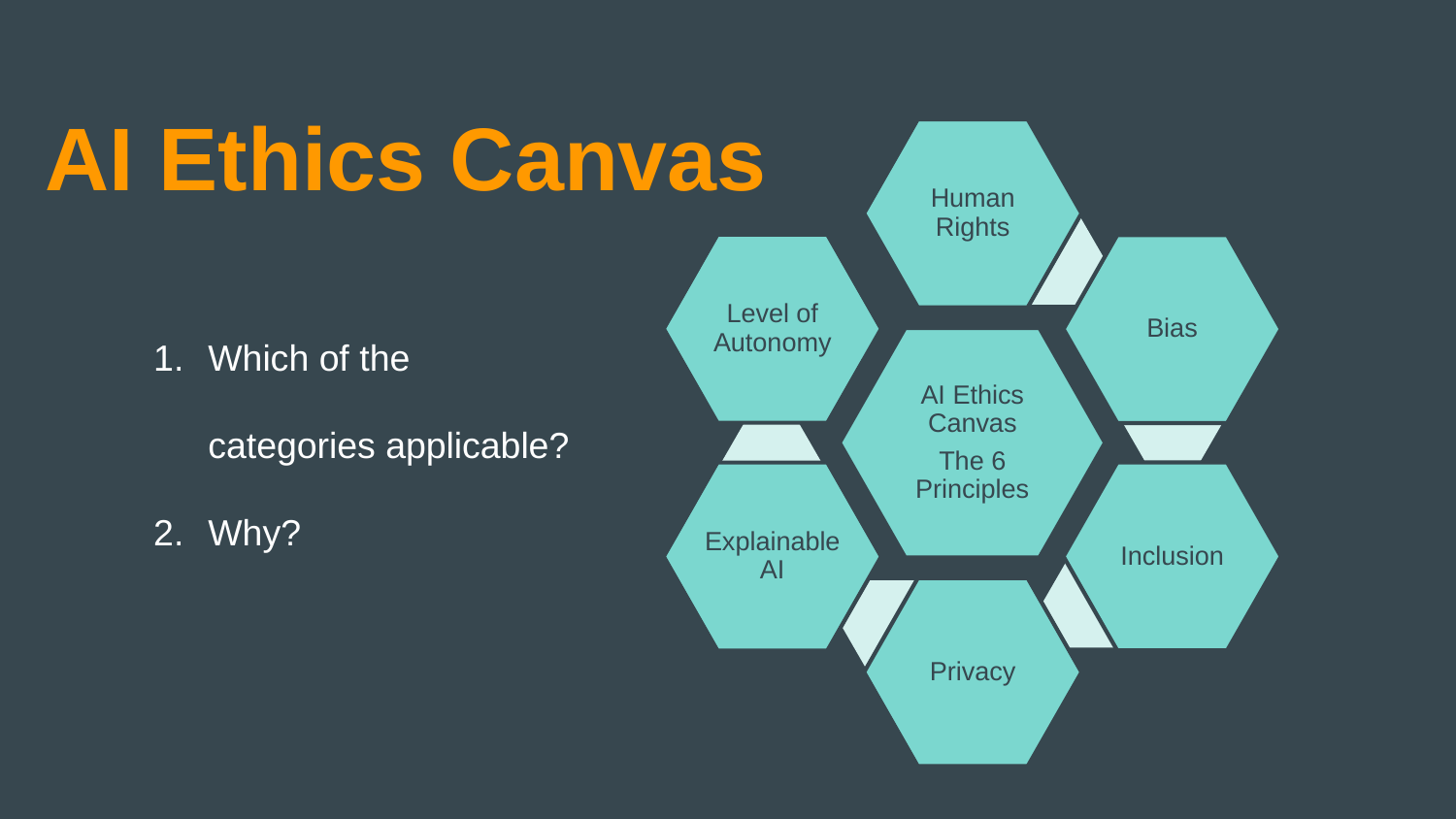

AI Ethics Canvas

Human Rights

Level of Autonomy
Bias

AI Ethics Canvas
The 6 Principles

Inclusion
Explainable AI

Privacy
Which of the categories applicable?
Why?